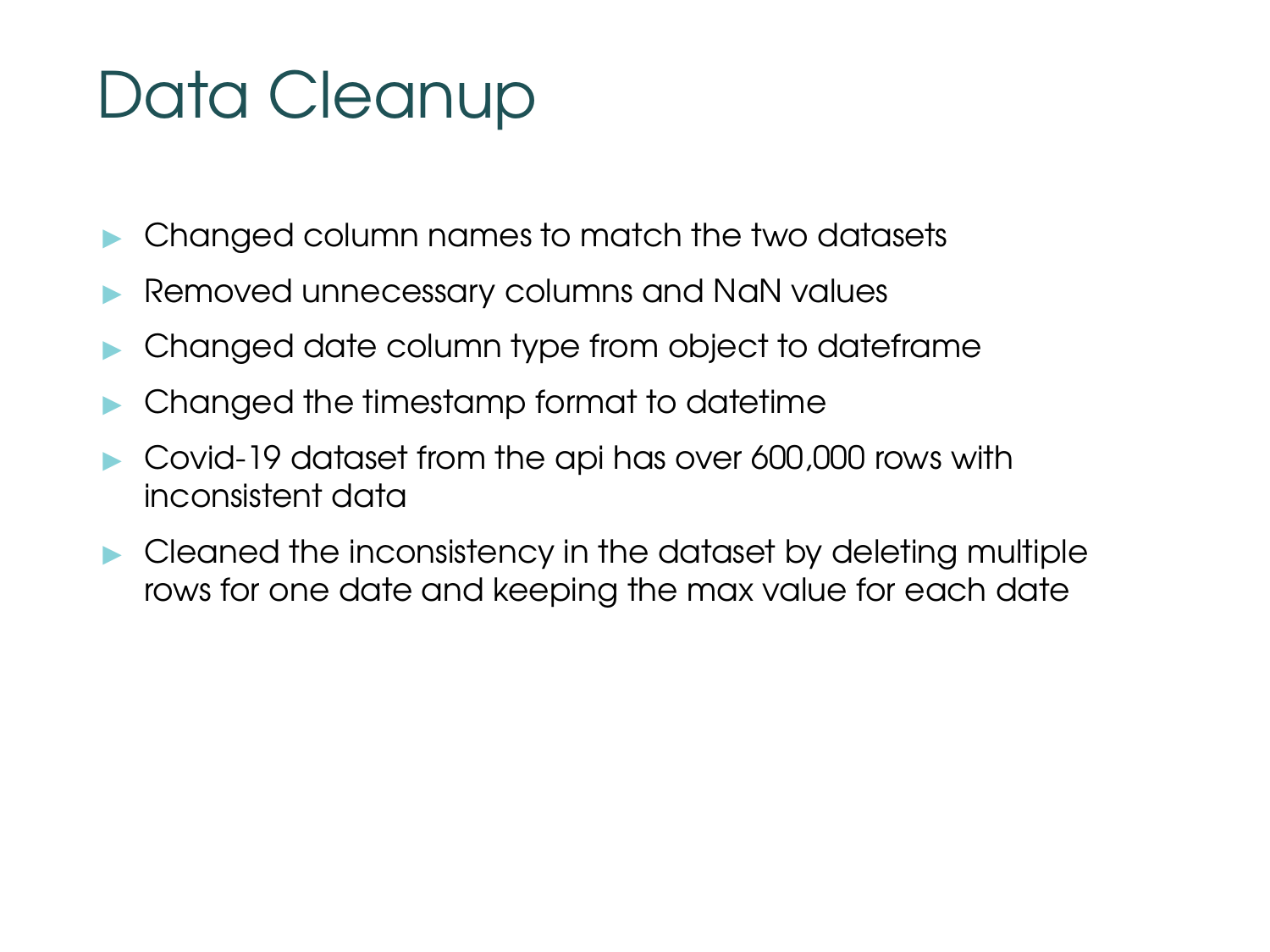

# Data Cleanup
Changed column names to match the two datasets
Removed unnecessary columns and NaN values
Changed date column type from object to dateframe
Changed the timestamp format to datetime
Covid-19 dataset from the api has over 600,000 rows with inconsistent data
Cleaned the inconsistency in the dataset by deleting multiple rows for one date and keeping the max value for each date